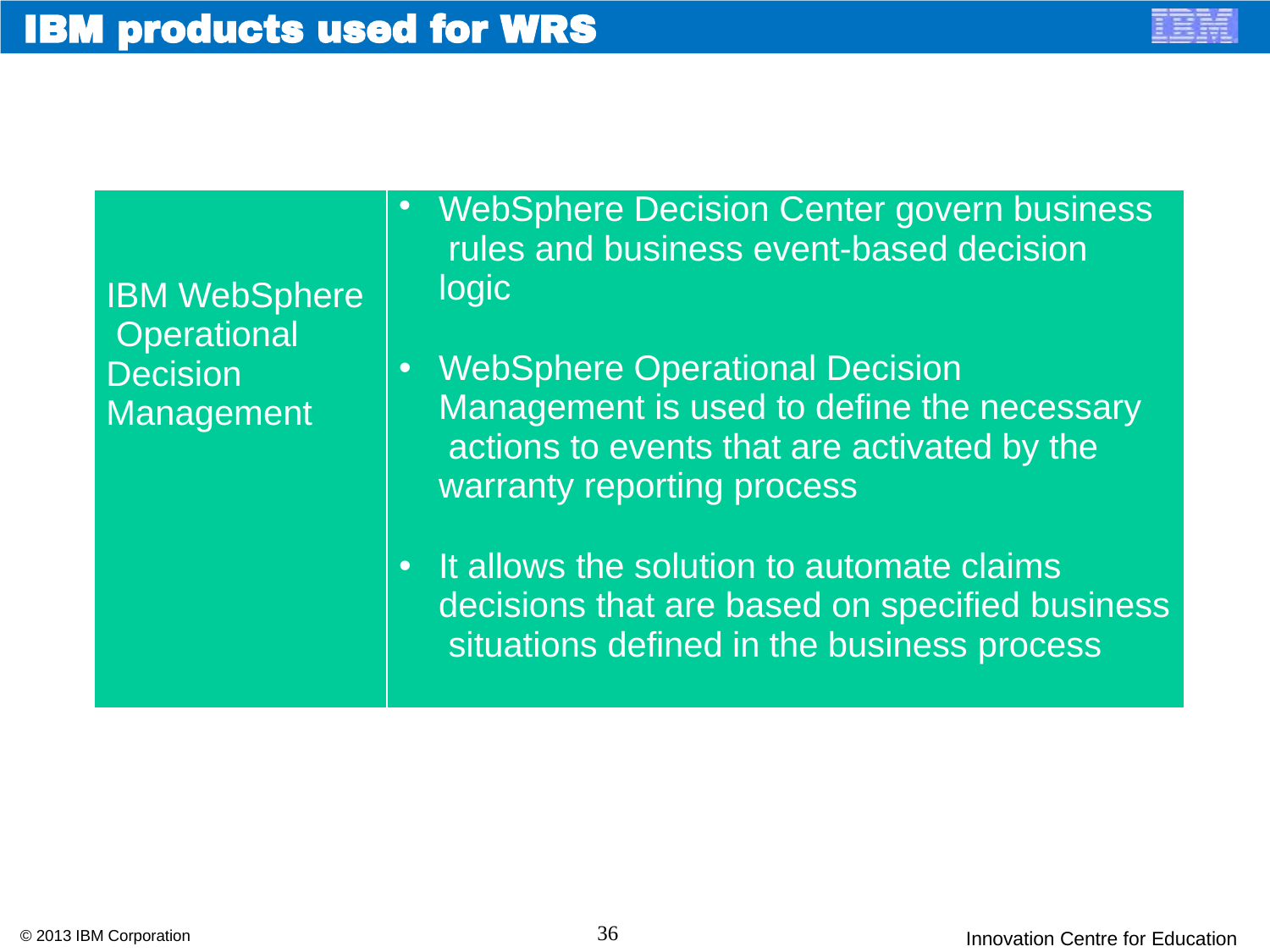

# IBM products used for WRS
| IBM WebSphere Operational Decision Management | WebSphere Decision Center govern business rules and business event-based decision logic WebSphere Operational Decision Management is used to define the necessary actions to events that are activated by the warranty reporting process It allows the solution to automate claims decisions that are based on specified business situations defined in the business process |
| --- | --- |
36
© 2013 IBM Corporation
Innovation Centre for Education